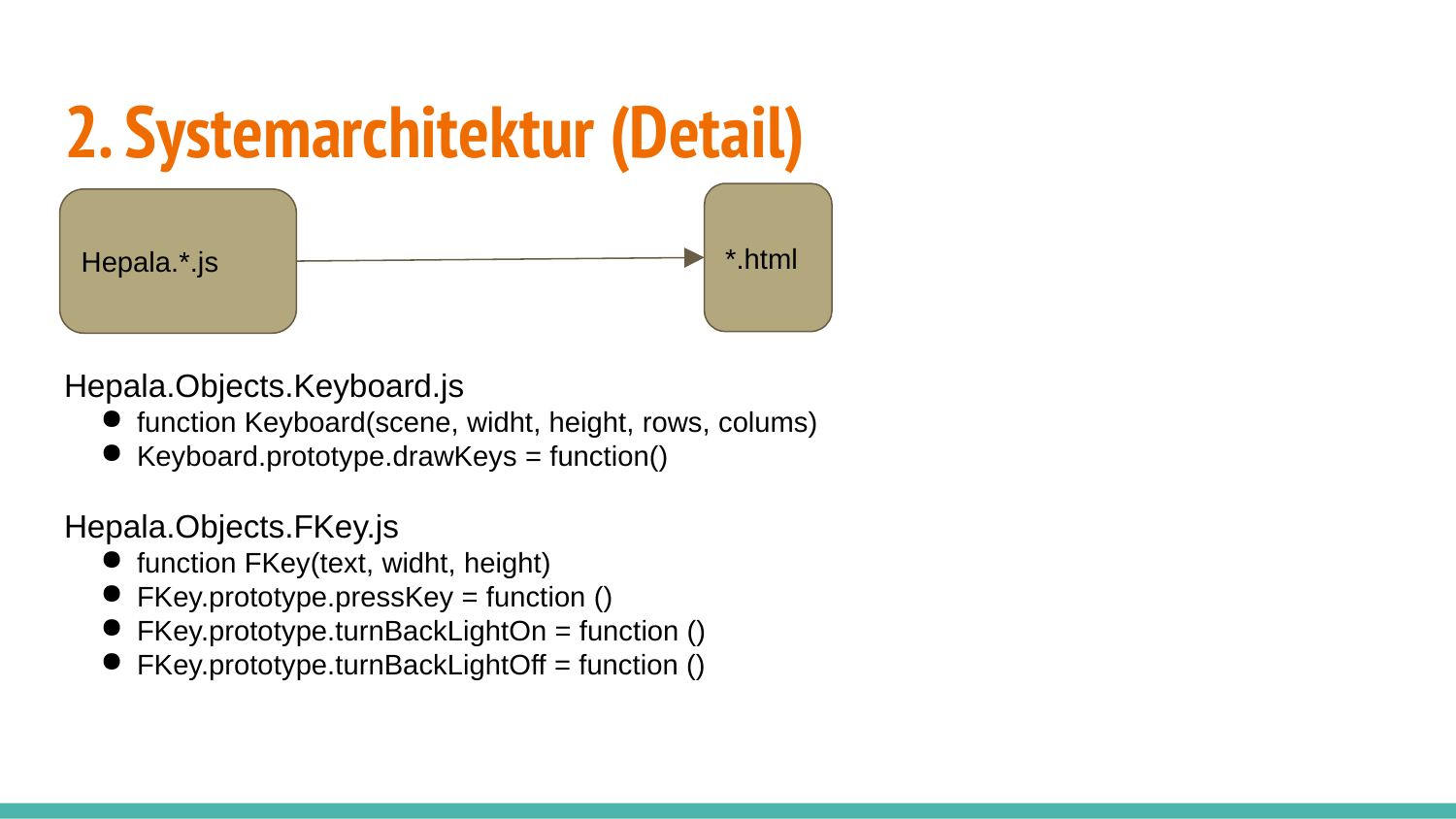

# 2. Systemarchitektur (Detail)
*.html
Hepala.*.js
Hepala.Objects.Keyboard.js
function Keyboard(scene, widht, height, rows, colums)
Keyboard.prototype.drawKeys = function()
Hepala.Objects.FKey.js
function FKey(text, widht, height)
FKey.prototype.pressKey = function ()
FKey.prototype.turnBackLightOn = function ()
FKey.prototype.turnBackLightOff = function ()